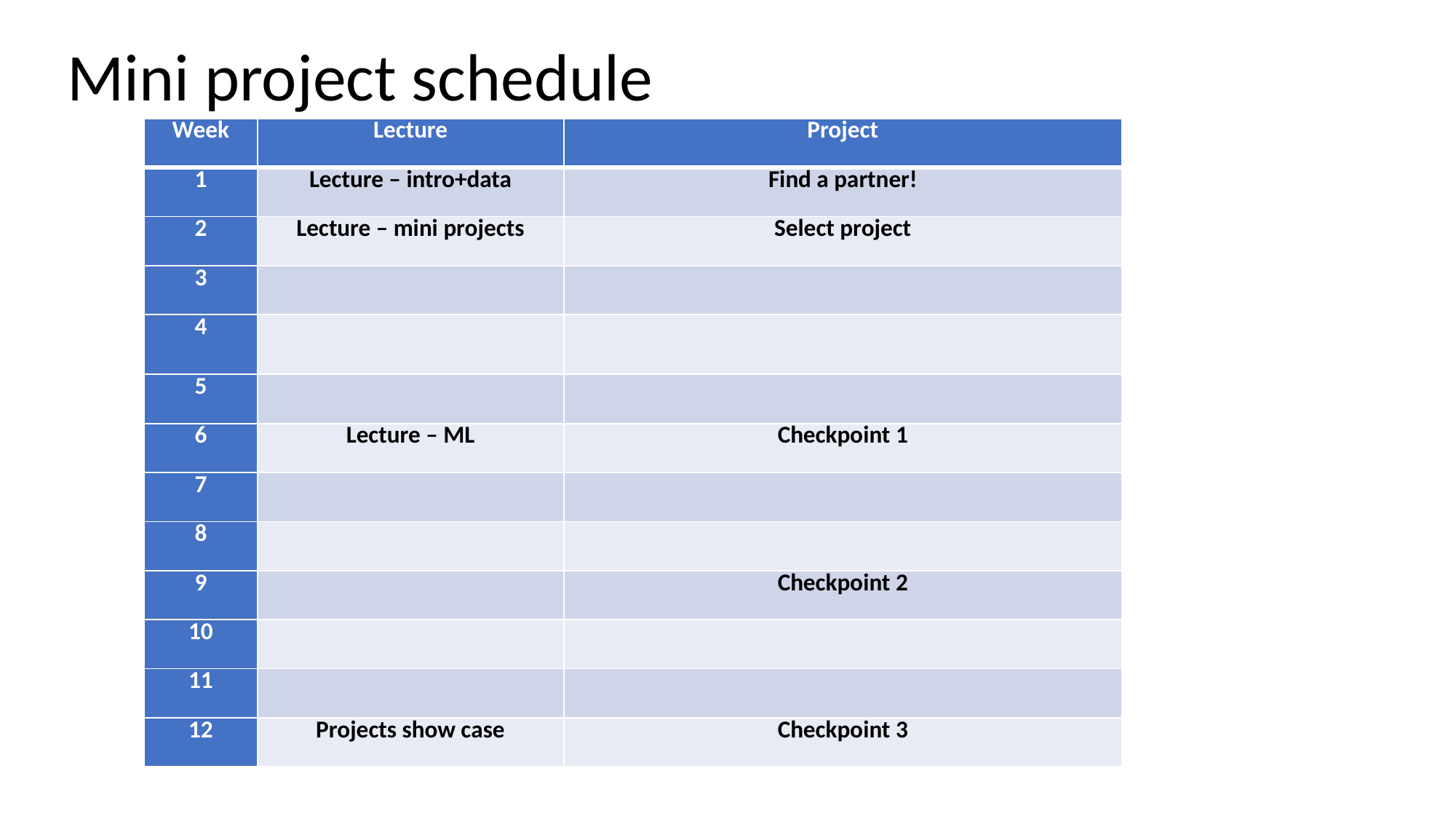

# Mini project schedule
| Week | Lecture | Project |
| --- | --- | --- |
| 1 | Lecture – intro+data | Find a partner! |
| 2 | Lecture – mini projects | Select project |
| 3 |  |  |
| 4 |  |  |
| 5 |  |  |
| 6 | Lecture – ML | Checkpoint 1 |
| 7 |  |  |
| 8 |  |  |
| 9 |  | Checkpoint 2 |
| 10 |  |  |
| 11 |  |  |
| 12 | Projects show case | Checkpoint 3 |